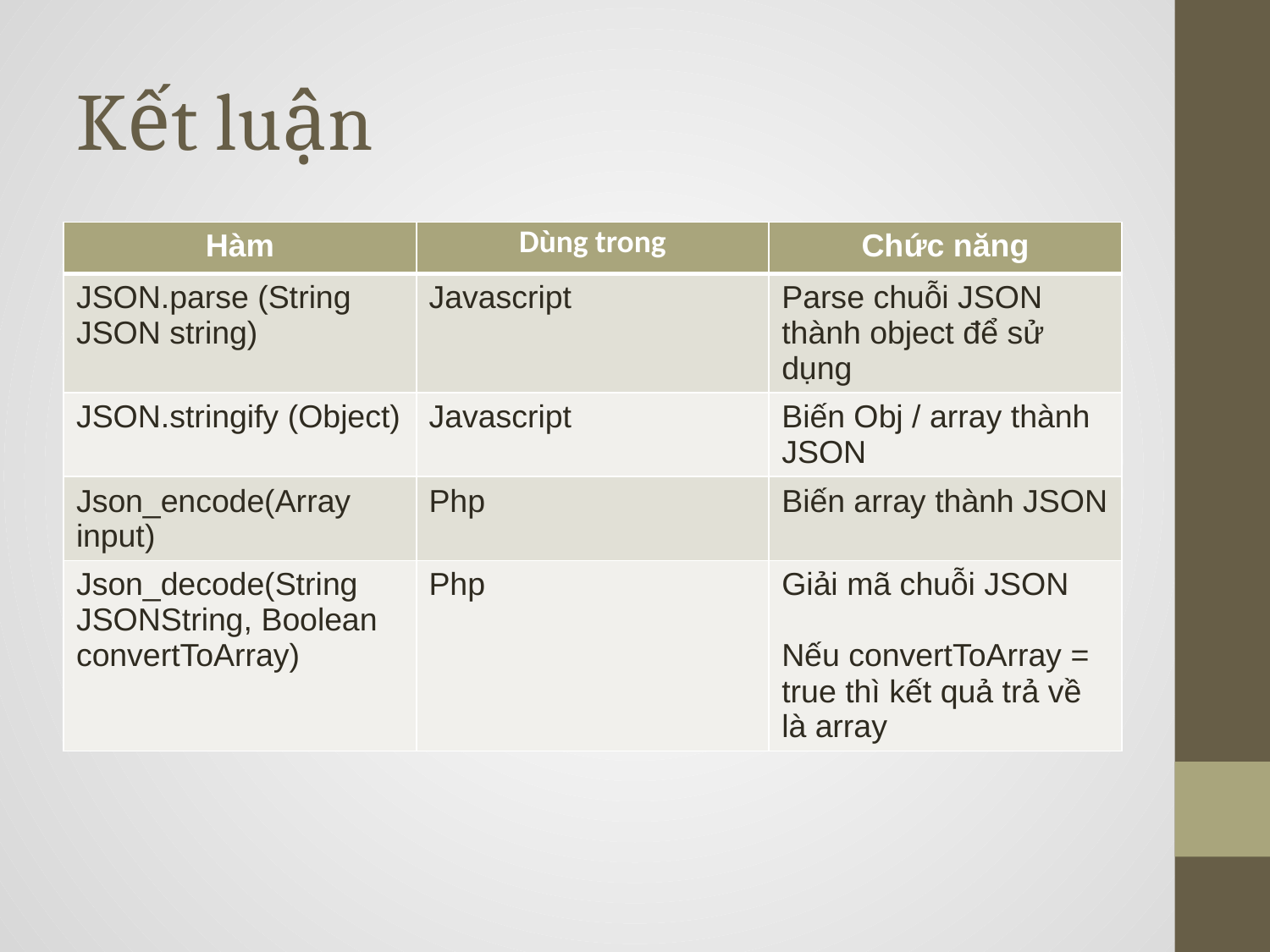

# Kết luận
| Hàm | Dùng trong | Chức năng |
| --- | --- | --- |
| JSON.parse (String JSON string) | Javascript | Parse chuỗi JSON thành object để sử dụng |
| JSON.stringify (Object) | Javascript | Biến Obj / array thành JSON |
| Json\_encode(Array input) | Php | Biến array thành JSON |
| Json\_decode(String JSONString, Boolean convertToArray) | Php | Giải mã chuỗi JSON Nếu convertToArray = true thì kết quả trả về là array |